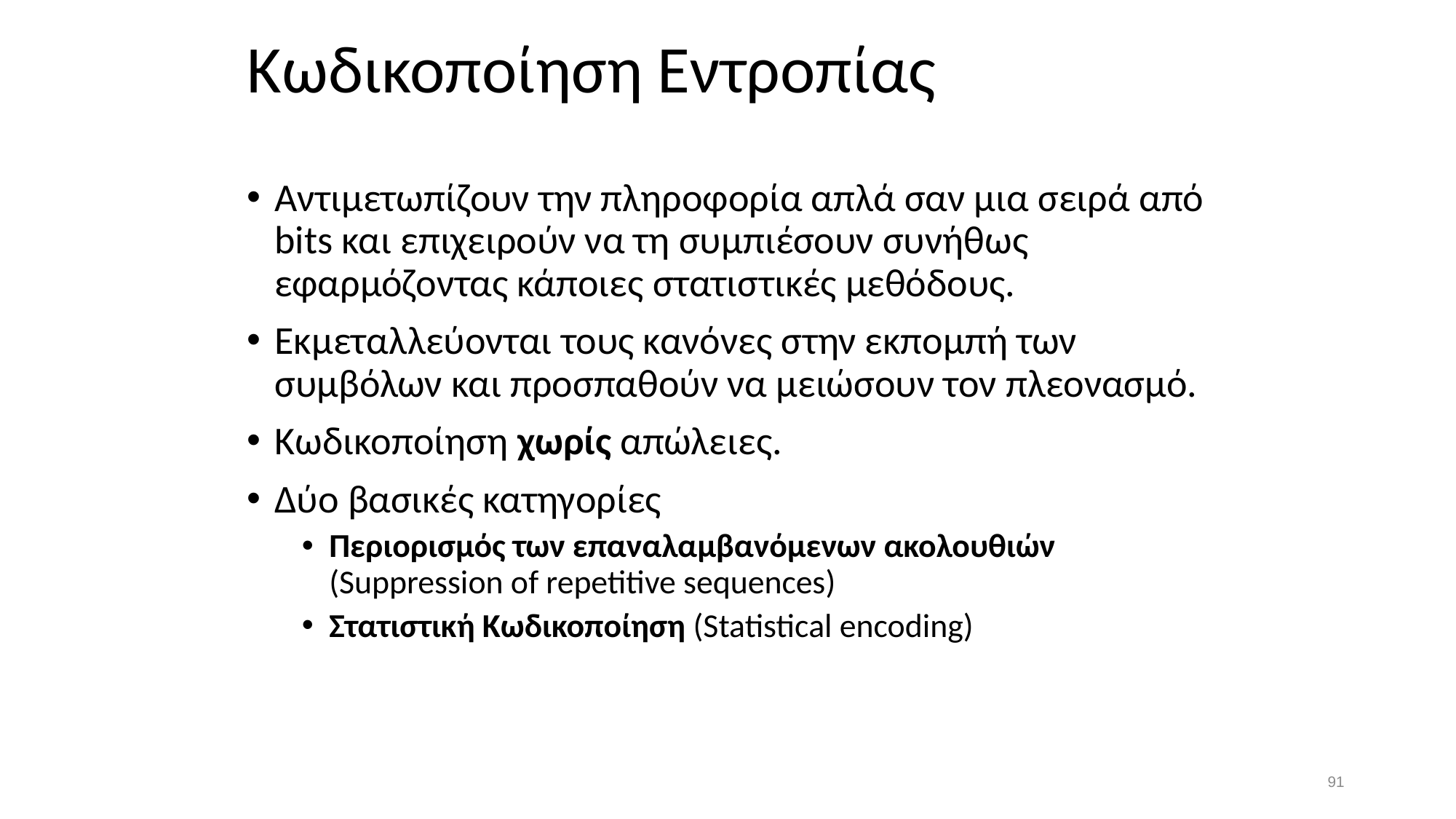

# Κωδικοποίηση Εντροπίας
Αντιμετωπίζουν την πληροφορία απλά σαν μια σειρά από bits και επιχειρούν να τη συμπιέσουν συνήθως εφαρμόζοντας κάποιες στατιστικές μεθόδους.
Εκμεταλλεύονται τους κανόνες στην εκπομπή των συμβόλων και προσπαθούν να μειώσουν τον πλεονασμό.
Κωδικοποίηση χωρίς απώλειες.
Δύο βασικές κατηγορίες
Περιορισμός των επαναλαμβανόμενων ακολουθιών (Suppression of repetitive sequences)
Στατιστική Κωδικοποίηση (Statistical encoding)

91